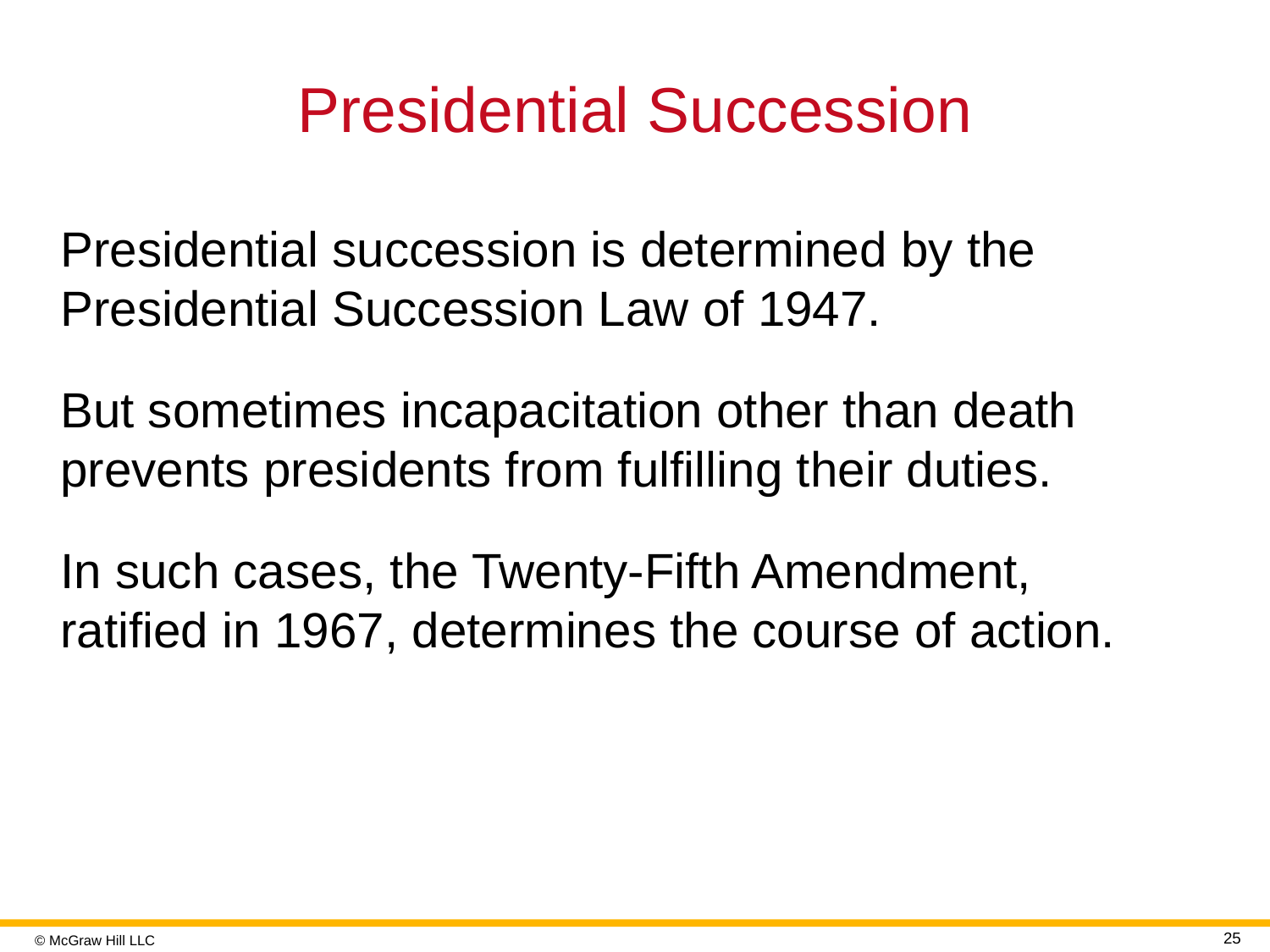

# Presidential Succession
Presidential succession is determined by the Presidential Succession Law of 1947.
But sometimes incapacitation other than death prevents presidents from fulfilling their duties.
In such cases, the Twenty-Fifth Amendment, ratified in 1967, determines the course of action.
25